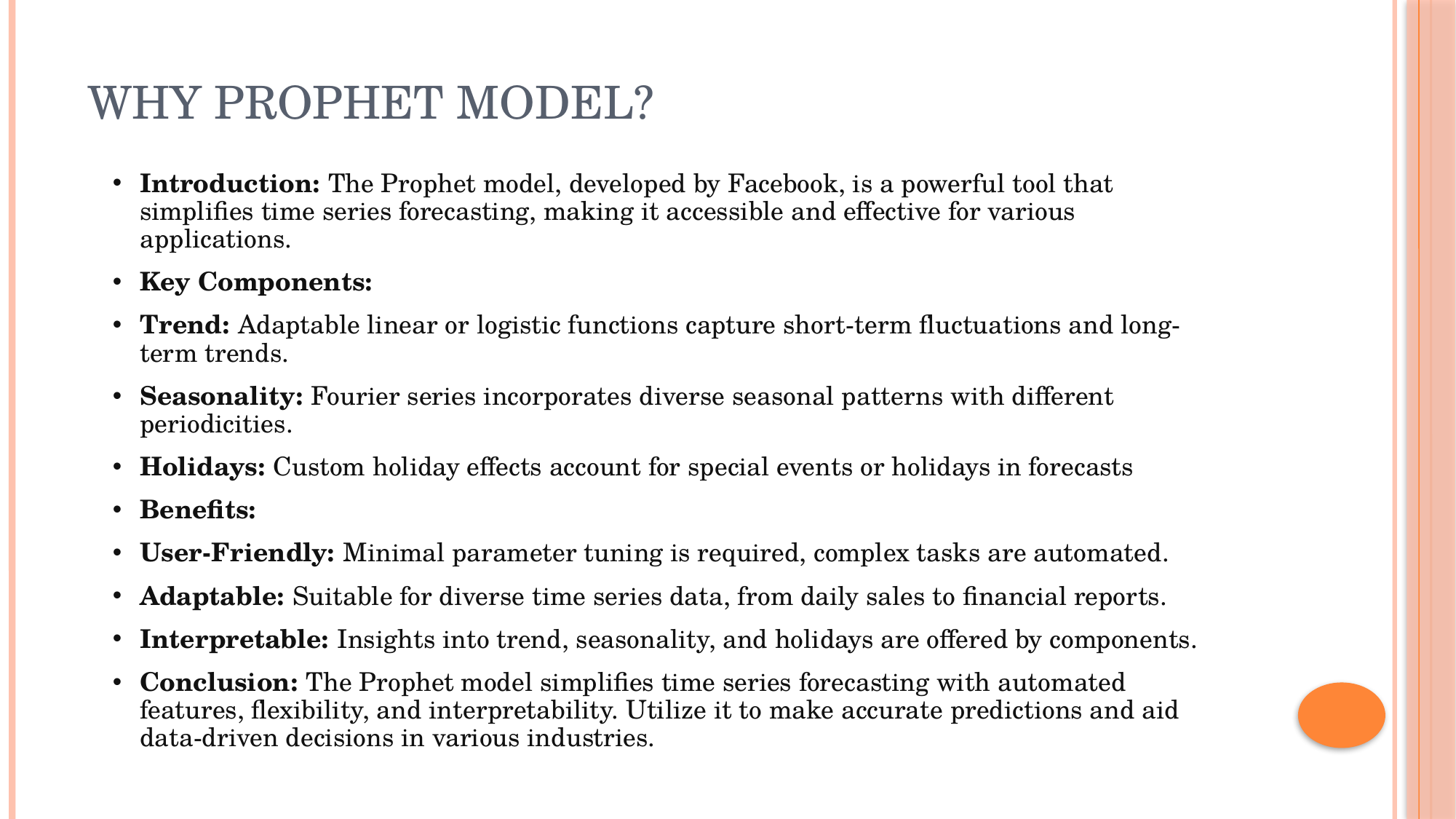

# Why Prophet Model?
Introduction: The Prophet model, developed by Facebook, is a powerful tool that simplifies time series forecasting, making it accessible and effective for various applications.
Key Components:
Trend: Adaptable linear or logistic functions capture short-term fluctuations and long-term trends.
Seasonality: Fourier series incorporates diverse seasonal patterns with different periodicities.
Holidays: Custom holiday effects account for special events or holidays in forecasts
Benefits:
User-Friendly: Minimal parameter tuning is required, complex tasks are automated.
Adaptable: Suitable for diverse time series data, from daily sales to financial reports.
Interpretable: Insights into trend, seasonality, and holidays are offered by components.
Conclusion: The Prophet model simplifies time series forecasting with automated features, flexibility, and interpretability. Utilize it to make accurate predictions and aid data-driven decisions in various industries.